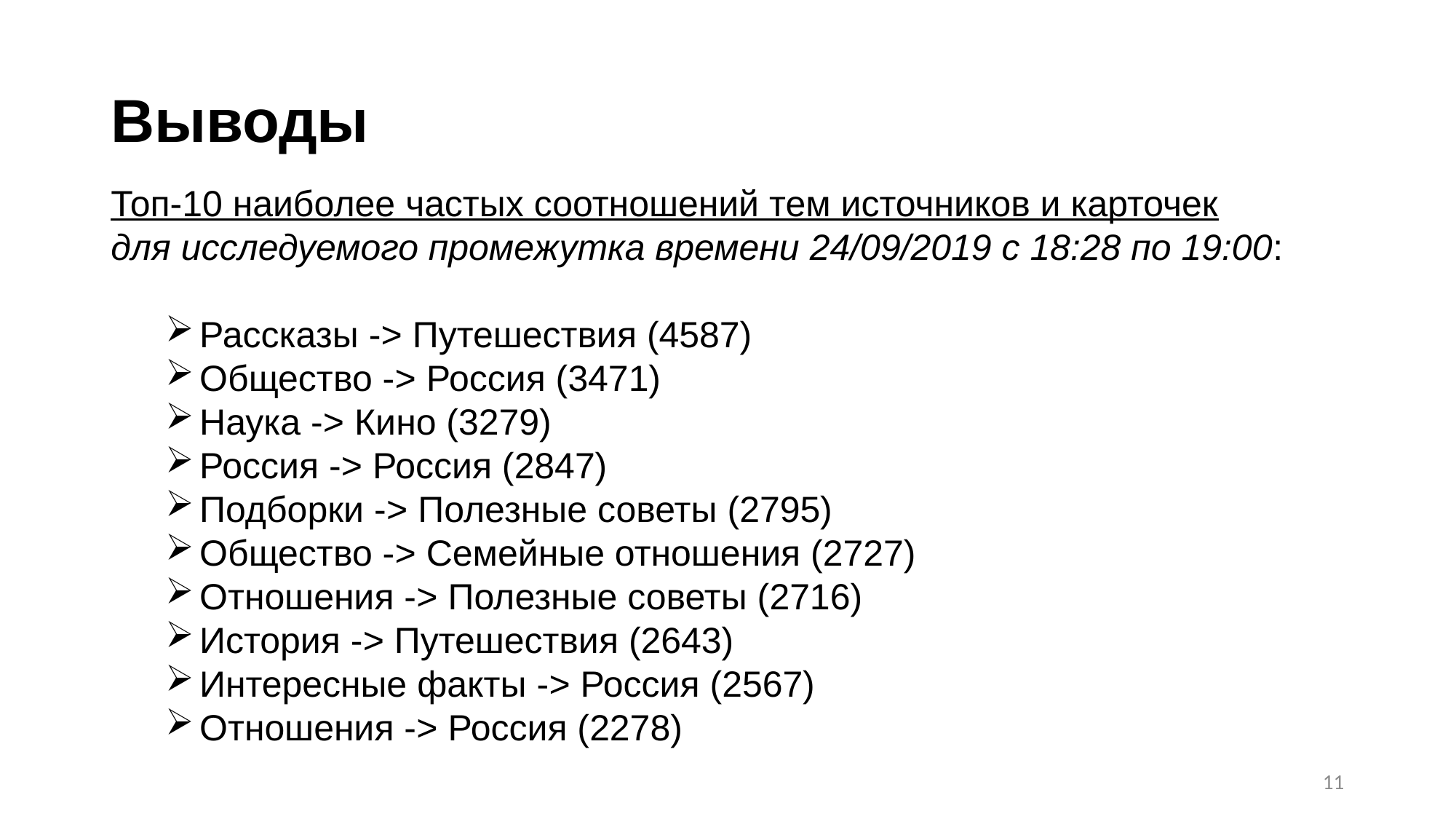

# Выводы
Топ-10 наиболее частых соотношений тем источников и карточек
для исследуемого промежутка времени 24/09/2019 с 18:28 по 19:00:

Рассказы -> Путешествия (4587)
Общество -> Россия (3471)
Наука -> Кино (3279)
Россия -> Россия (2847)
Подборки -> Полезные советы (2795)
Общество -> Семейные отношения (2727)
Отношения -> Полезные советы (2716)
История -> Путешествия (2643)
Интересные факты -> Россия (2567)
Отношения -> Россия (2278)
11